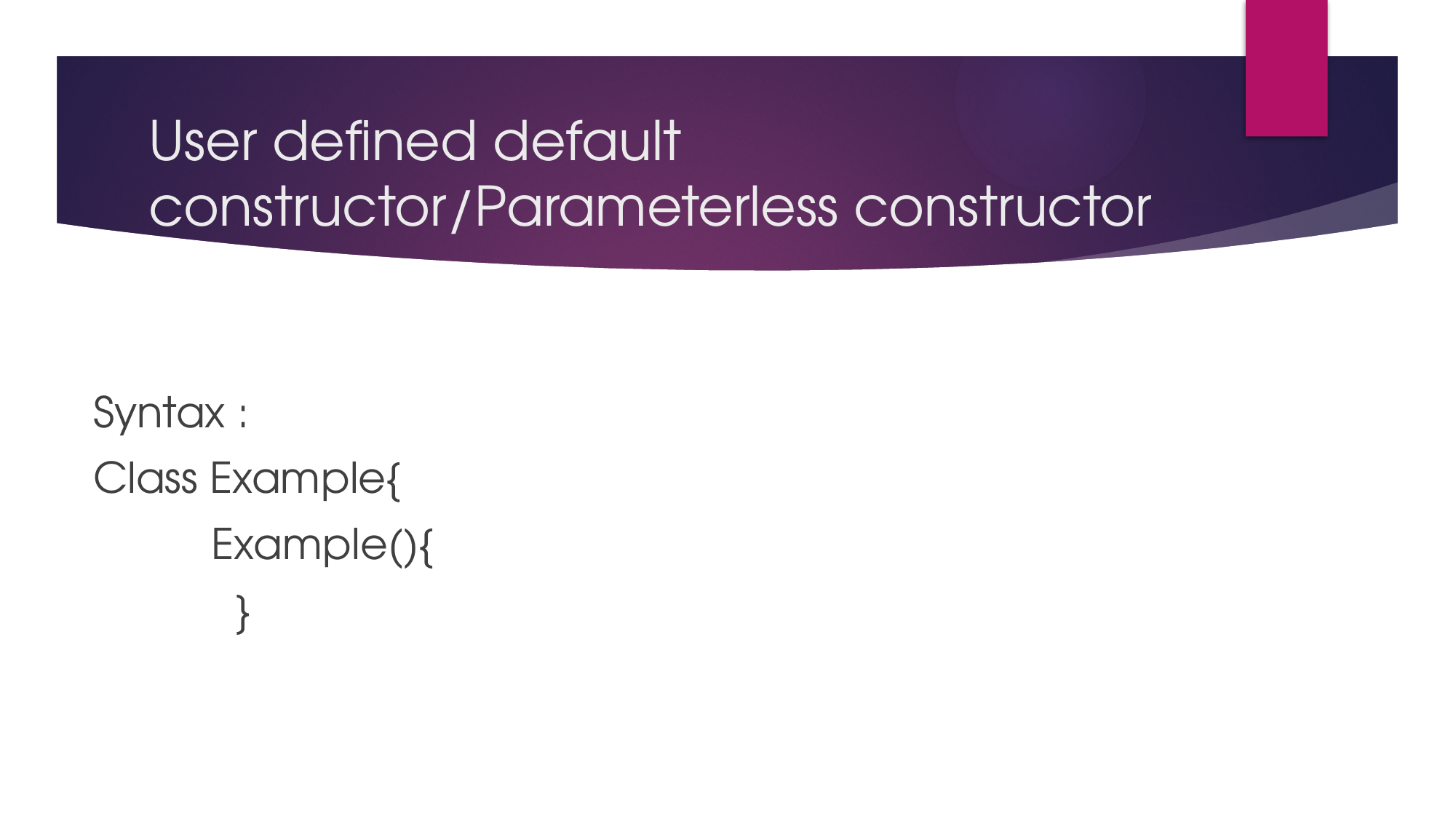

# User defined default constructor/Parameterless constructor
Syntax :
Class Example{
          Example(){
            }